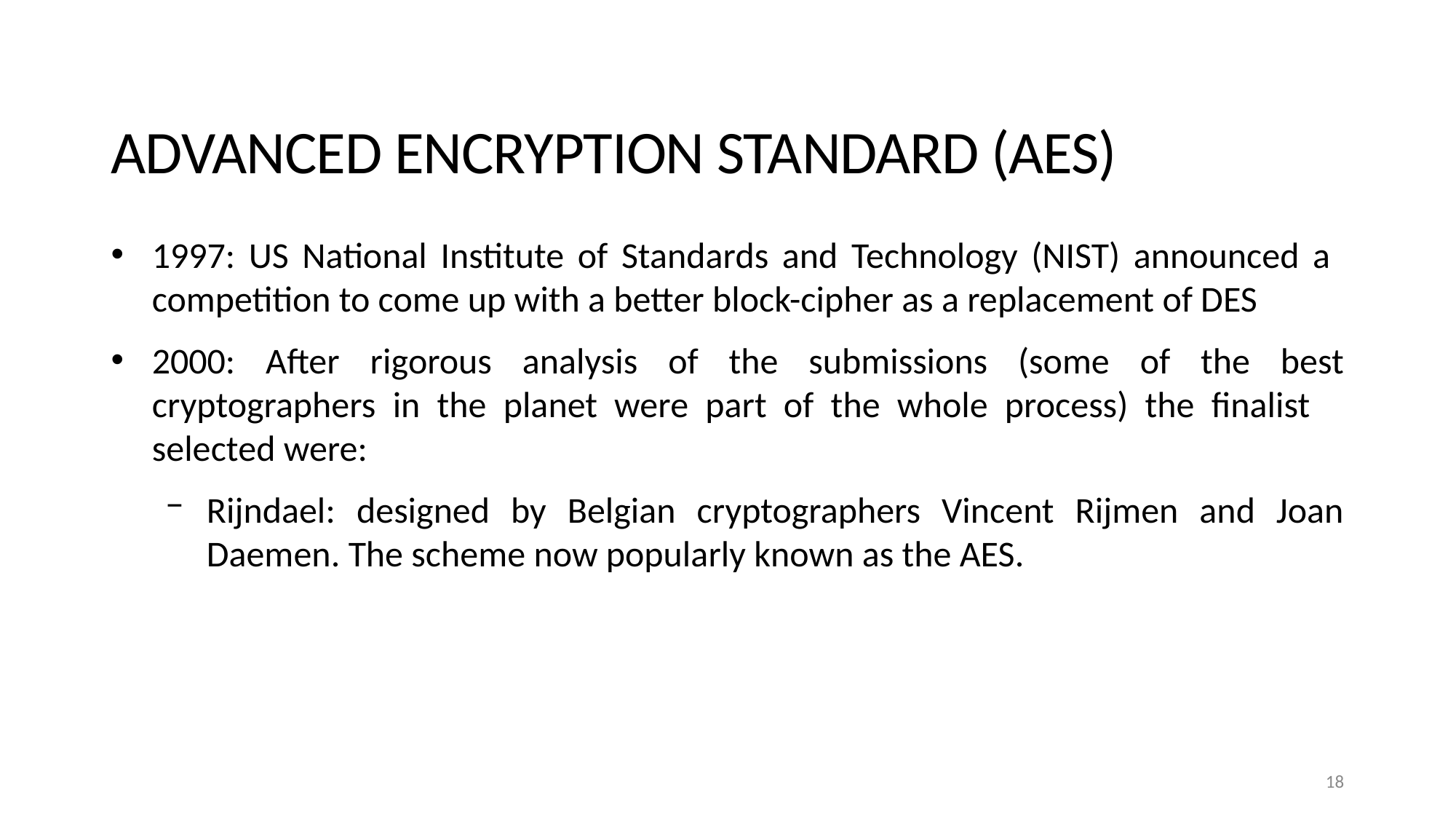

ADVANCED ENCRYPTION STANDARD (AES)
1997: US National Institute of Standards and Technology (NIST) announced a  competition to come up with a better block-cipher as a replacement of DES
2000: After rigorous analysis of the submissions (some of the best cryptographers in the planet were part of the whole process) the finalist   selected were:
Rijndael: designed by Belgian cryptographers Vincent Rijmen and Joan Daemen. The scheme now popularly known as the AES.
18